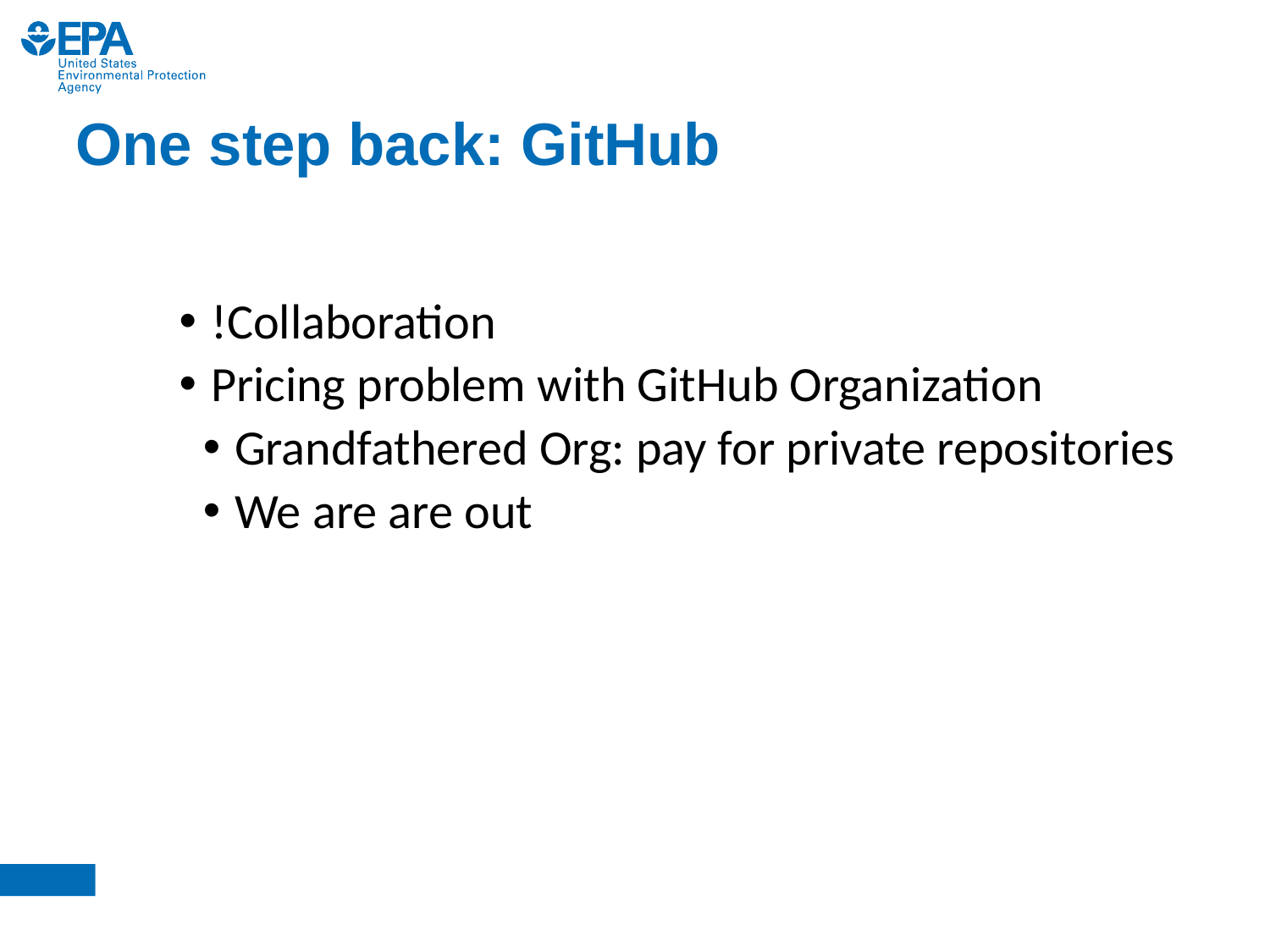

# One step back: GitHub
!Collaboration
Pricing problem with GitHub Organization
Grandfathered Org: pay for private repositories
We are are out